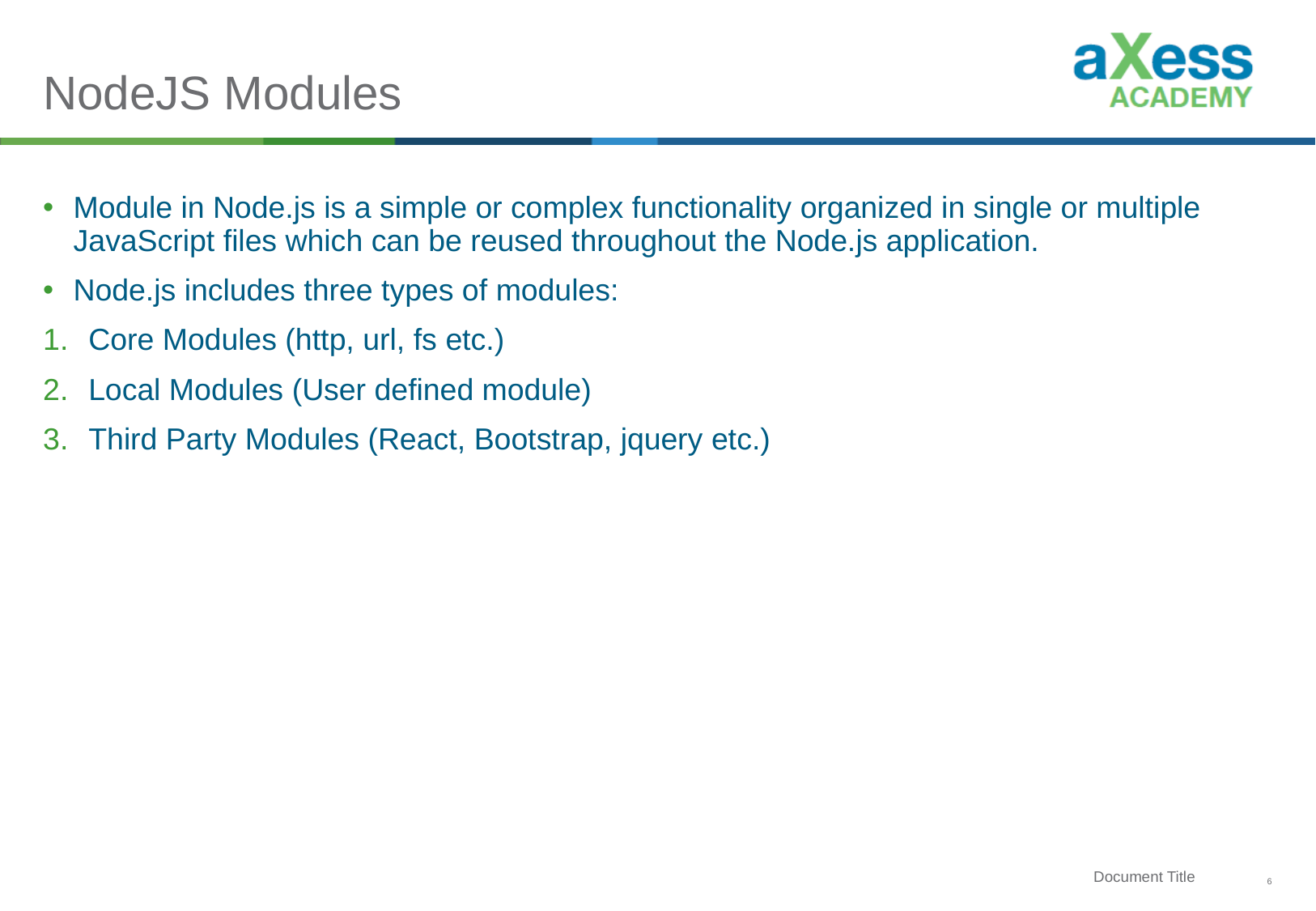

# NodeJS Modules
Module in Node.js is a simple or complex functionality organized in single or multiple JavaScript files which can be reused throughout the Node.js application.
Node.js includes three types of modules:
Core Modules (http, url, fs etc.)
Local Modules (User defined module)
Third Party Modules (React, Bootstrap, jquery etc.)